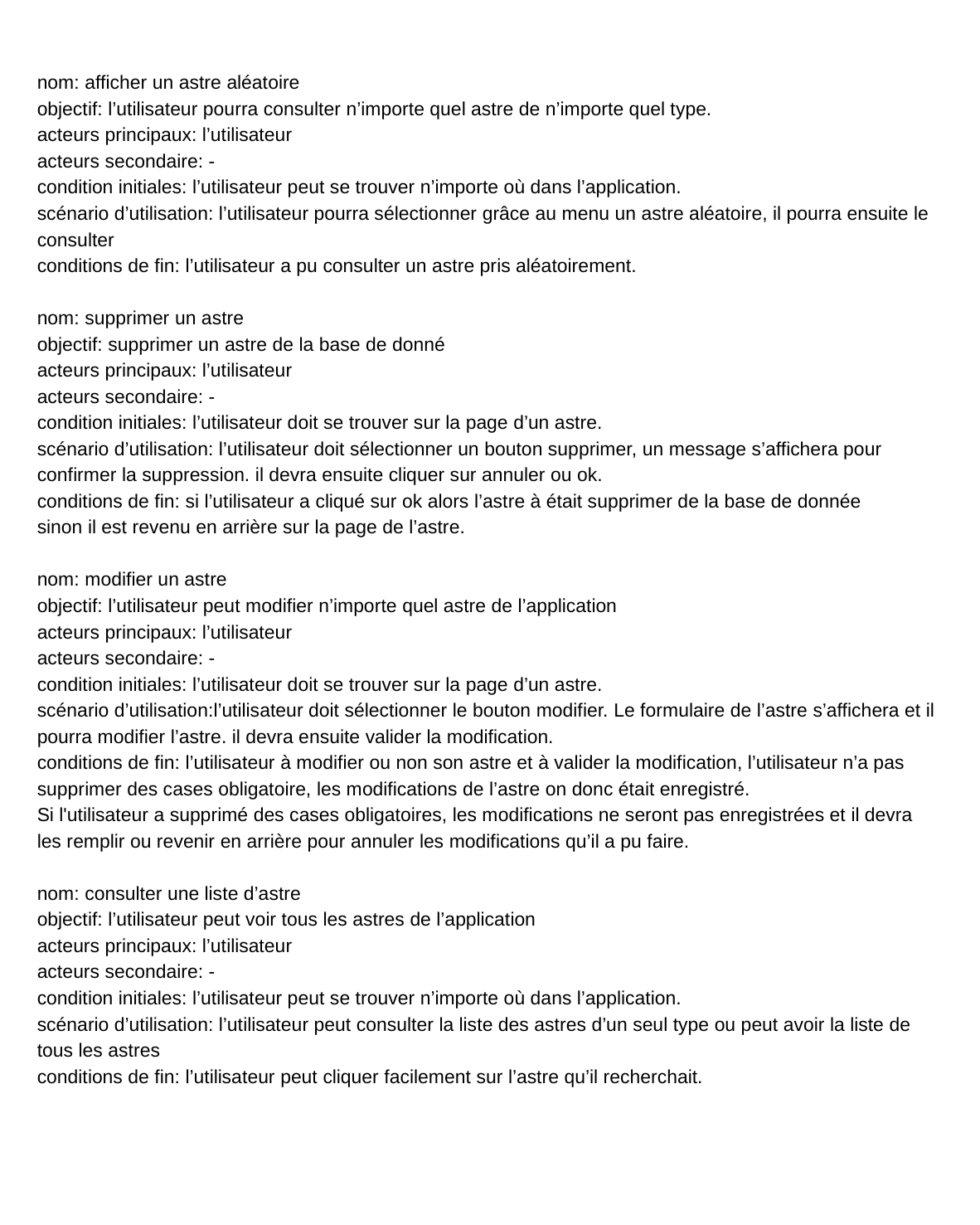

nom: afficher un astre aléatoire
objectif: l’utilisateur pourra consulter n’importe quel astre de n’importe quel type.
acteurs principaux: l’utilisateur
acteurs secondaire: -
condition initiales: l’utilisateur peut se trouver n’importe où dans l’application.
scénario d’utilisation: l’utilisateur pourra sélectionner grâce au menu un astre aléatoire, il pourra ensuite le consulter
conditions de fin: l’utilisateur a pu consulter un astre pris aléatoirement.

nom: supprimer un astre
objectif: supprimer un astre de la base de donné
acteurs principaux: l’utilisateur
acteurs secondaire: -
condition initiales: l’utilisateur doit se trouver sur la page d’un astre.
scénario d’utilisation: l’utilisateur doit sélectionner un bouton supprimer, un message s’affichera pour confirmer la suppression. il devra ensuite cliquer sur annuler ou ok.
conditions de fin: si l’utilisateur a cliqué sur ok alors l’astre à était supprimer de la base de donnée
sinon il est revenu en arrière sur la page de l’astre.

nom: modifier un astre
objectif: l’utilisateur peut modifier n’importe quel astre de l’application
acteurs principaux: l’utilisateur
acteurs secondaire: -
condition initiales: l’utilisateur doit se trouver sur la page d’un astre.
scénario d’utilisation:l’utilisateur doit sélectionner le bouton modifier. Le formulaire de l’astre s’affichera et il pourra modifier l’astre. il devra ensuite valider la modification.
conditions de fin: l’utilisateur à modifier ou non son astre et à valider la modification, l’utilisateur n’a pas supprimer des cases obligatoire, les modifications de l’astre on donc était enregistré.
Si l'utilisateur a supprimé des cases obligatoires, les modifications ne seront pas enregistrées et il devra les remplir ou revenir en arrière pour annuler les modifications qu’il a pu faire.

nom: consulter une liste d’astre
objectif: l’utilisateur peut voir tous les astres de l’application
acteurs principaux: l’utilisateur
acteurs secondaire: -
condition initiales: l’utilisateur peut se trouver n’importe où dans l’application.
scénario d’utilisation: l’utilisateur peut consulter la liste des astres d’un seul type ou peut avoir la liste de tous les astres
conditions de fin: l’utilisateur peut cliquer facilement sur l’astre qu’il recherchait.